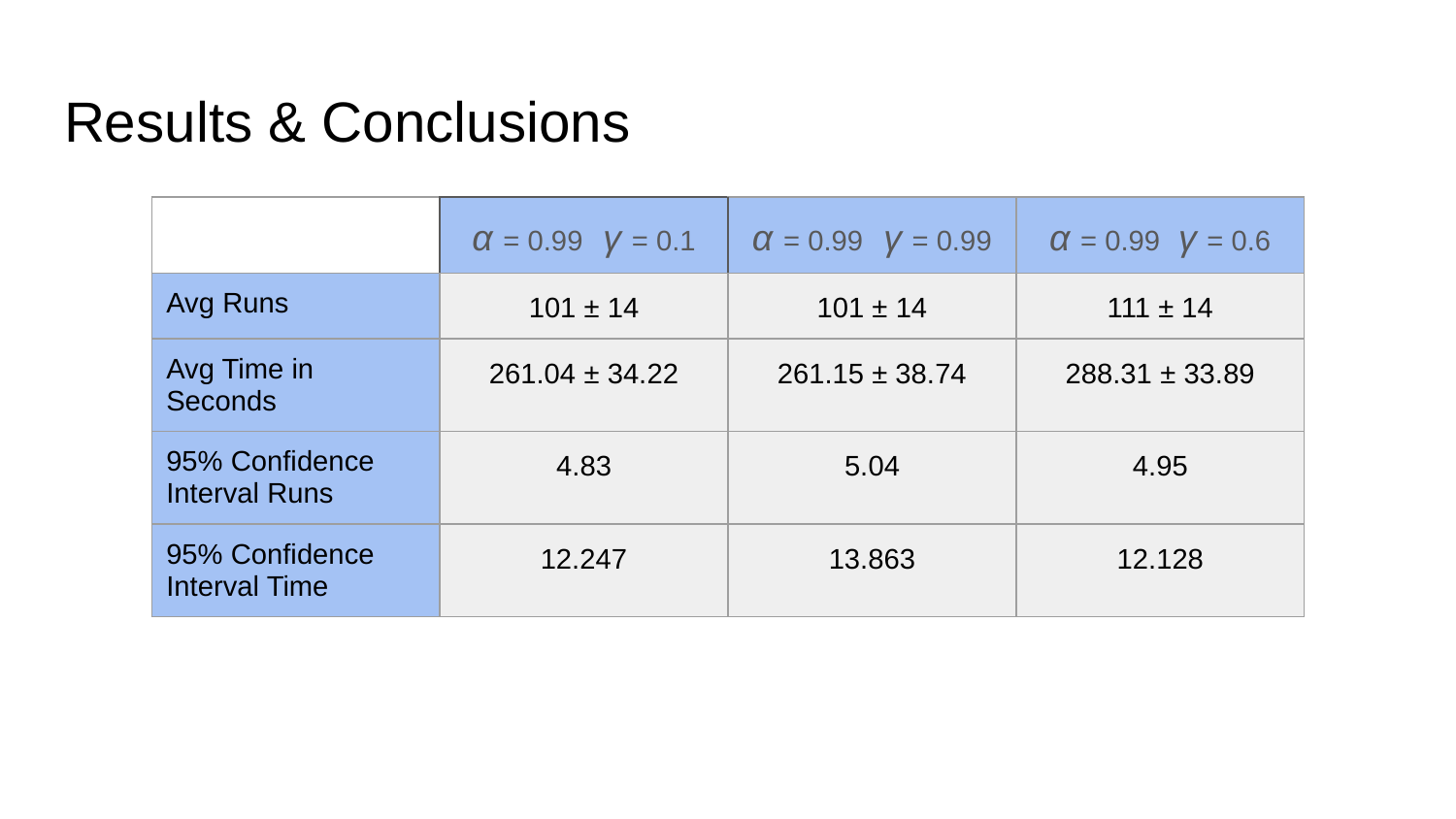

# Results & Conclusions
|  | α = 0.99 γ = 0.1 | α = 0.99 γ = 0.99 | α = 0.99 γ = 0.6 |
| --- | --- | --- | --- |
| Avg Runs | 101 ± 14 | 101 ± 14 | 111 ± 14 |
| Avg Time in Seconds | 261.04 ± 34.22 | 261.15 ± 38.74 | 288.31 ± 33.89 |
| 95% Confidence Interval Runs | 4.83 | 5.04 | 4.95 |
| 95% Confidence Interval Time | 12.247 | 13.863 | 12.128 |